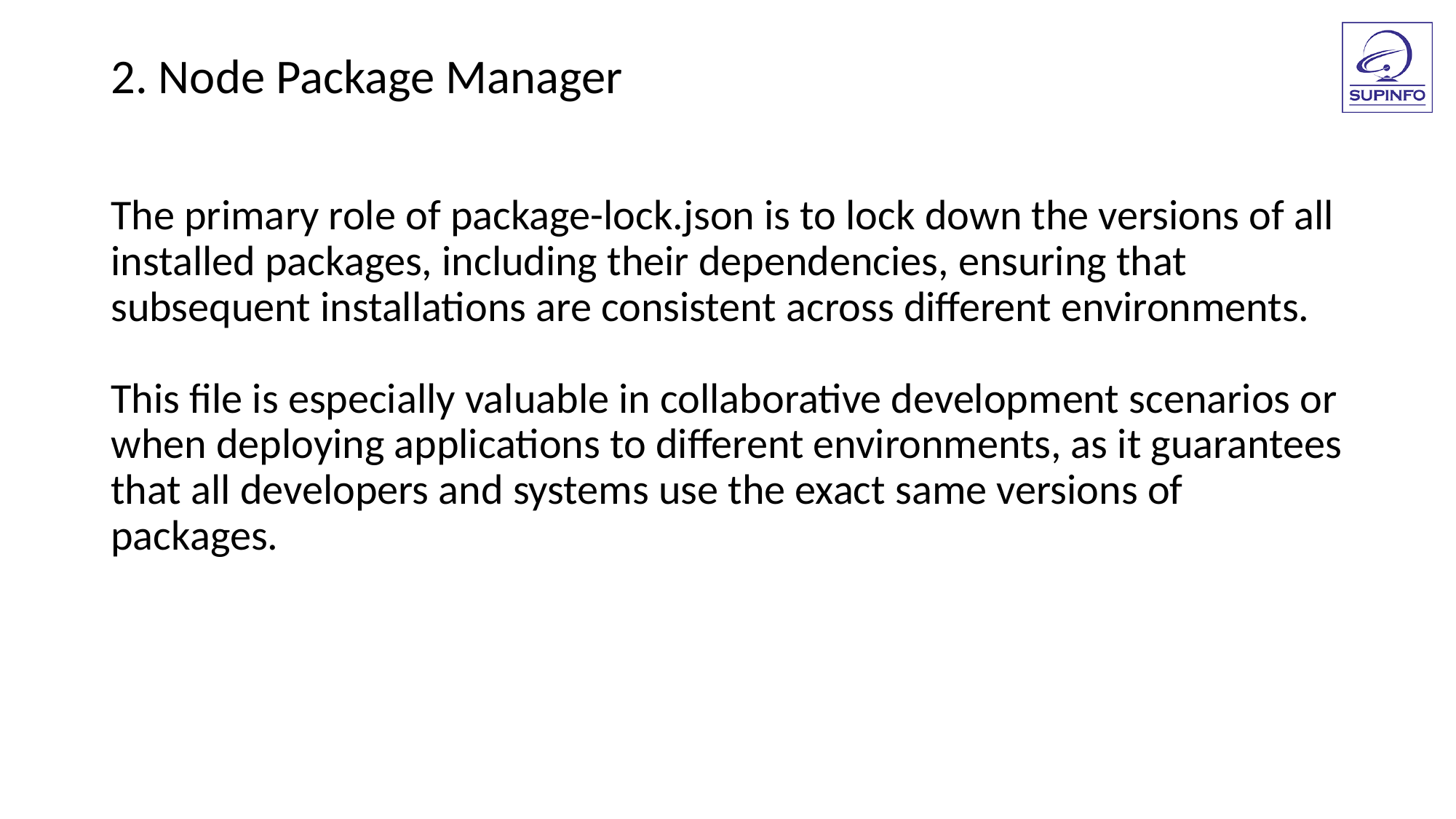

2. Node Package Manager

The primary role of package-lock.json is to lock down the versions of all installed packages, including their dependencies, ensuring that subsequent installations are consistent across different environments.

This file is especially valuable in collaborative development scenarios or when deploying applications to different environments, as it guarantees that all developers and systems use the exact same versions of packages.